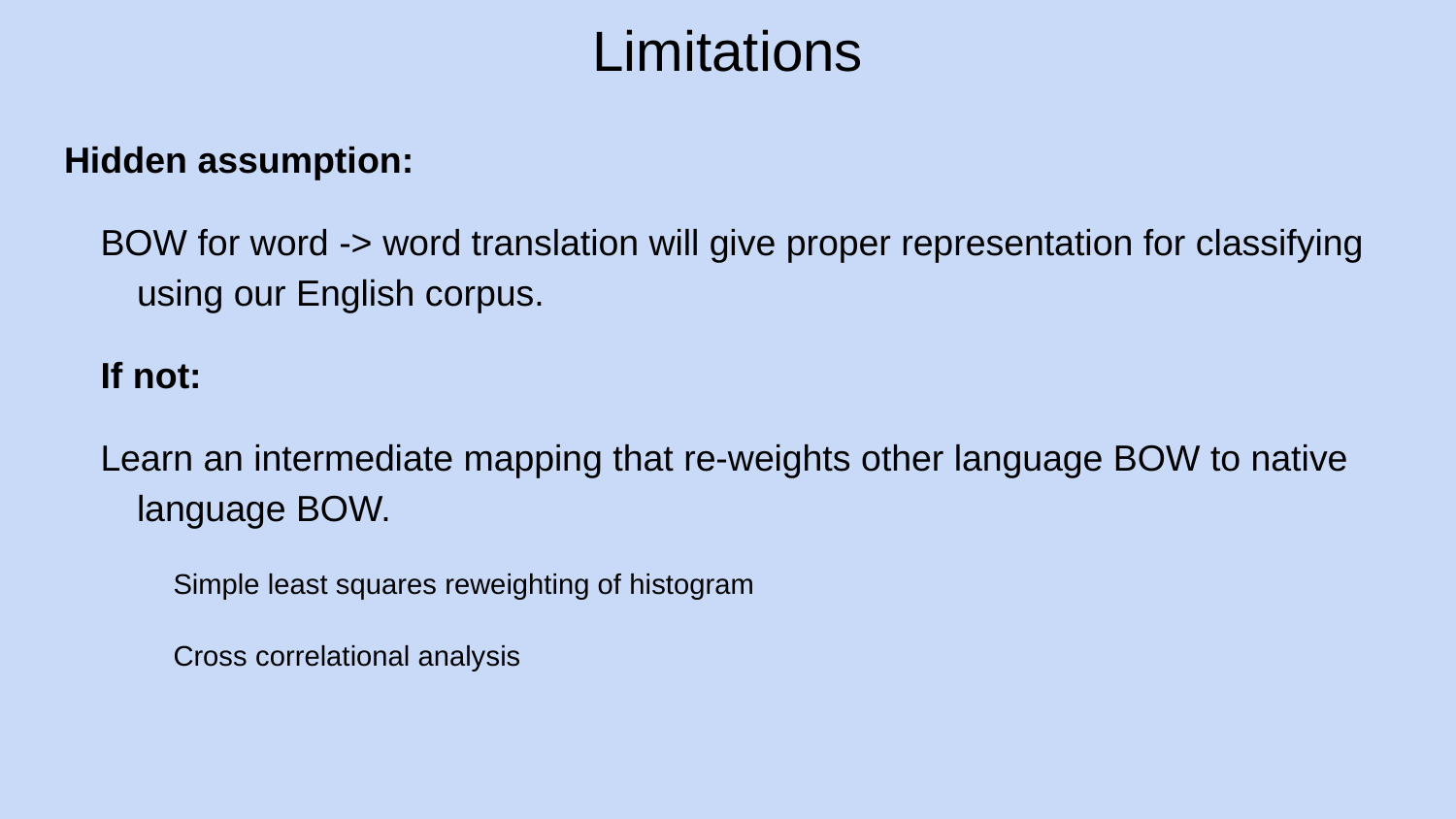

# Limitations
Hidden assumption:
BOW for word -> word translation will give proper representation for classifying using our English corpus.
If not:
Learn an intermediate mapping that re-weights other language BOW to native language BOW.
Simple least squares reweighting of histogram
Cross correlational analysis